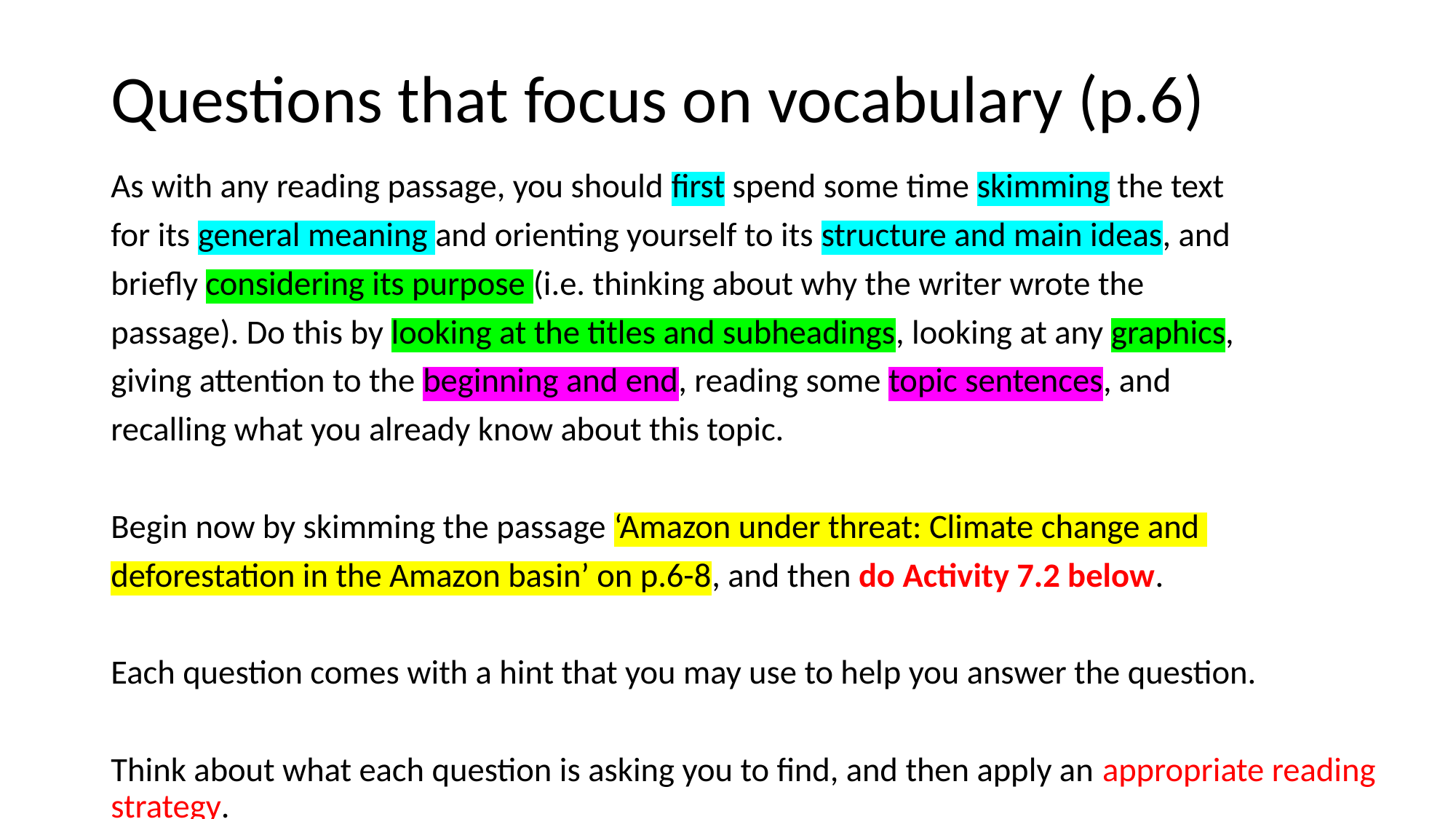

# Questions that focus on vocabulary (p.6)
As with any reading passage, you should first spend some time skimming the text
for its general meaning and orienting yourself to its structure and main ideas, and
briefly considering its purpose (i.e. thinking about why the writer wrote the
passage). Do this by looking at the titles and subheadings, looking at any graphics,
giving attention to the beginning and end, reading some topic sentences, and
recalling what you already know about this topic.

Begin now by skimming the passage ‘Amazon under threat: Climate change and
deforestation in the Amazon basin’ on p.6-8, and then do Activity 7.2 below.

Each question comes with a hint that you may use to help you answer the question.

Think about what each question is asking you to find, and then apply an appropriate reading strategy.